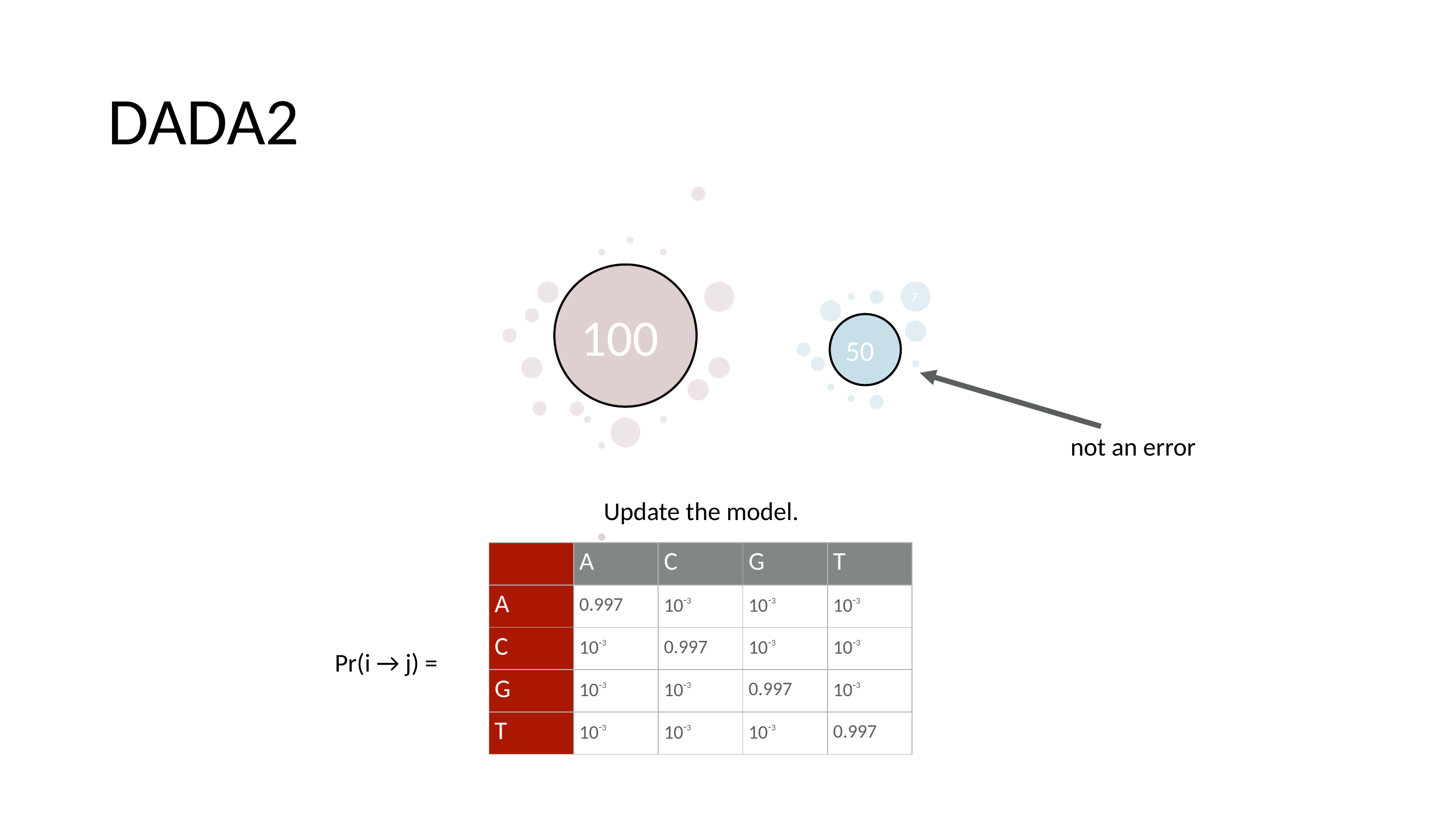

# DADA2

100

7

50

not an error

Update the model.

|  | A | C | G | T |
| --- | --- | --- | --- | --- |
| A | 0.997 | 10-3 | 10-3 | 10-3 |
| C | 10-3 | 0.997 | 10-3 | 10-3 |
| G | 10-3 | 10-3 | 0.997 | 10-3 |
| T | 10-3 | 10-3 | 10-3 | 0.997 |
Pr(i → j) =